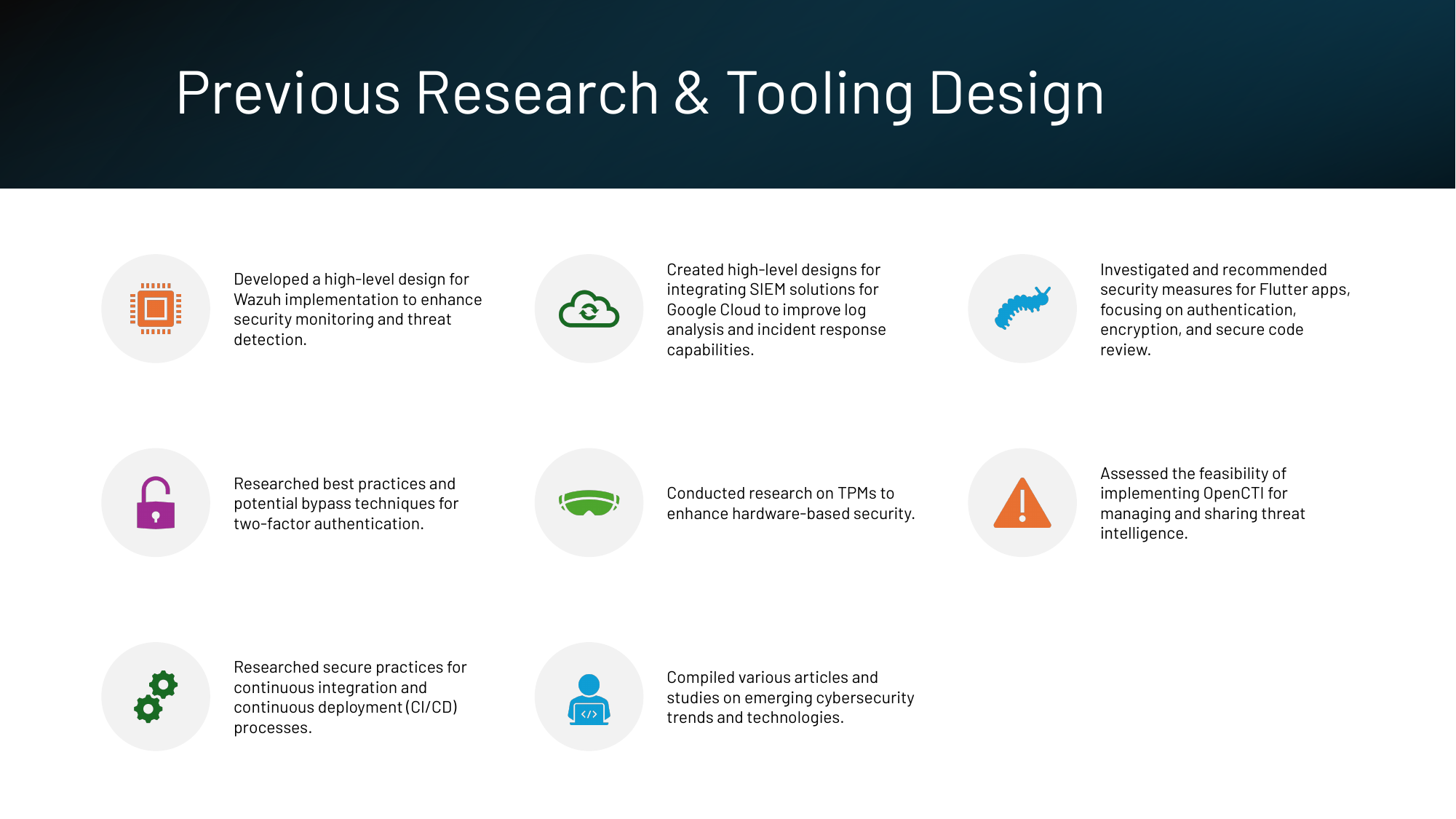

# Previous Research & Tooling Design
Developed a high-level design for Wazuh implementation to enhance security monitoring and threat detection.
Created high-level designs for integrating SIEM solutions for Google Cloud to improve log analysis and incident response capabilities.
Investigated and recommended security measures for Flutter apps, focusing on authentication, encryption, and secure code review.
Researched best practices and potential bypass techniques for two-factor authentication.
Conducted research on TPMs to enhance hardware-based security.
Assessed the feasibility of implementing OpenCTI for managing and sharing threat intelligence.
Researched secure practices for continuous integration and continuous deployment (CI/CD) processes.
Compiled various articles and studies on emerging cybersecurity trends and technologies.